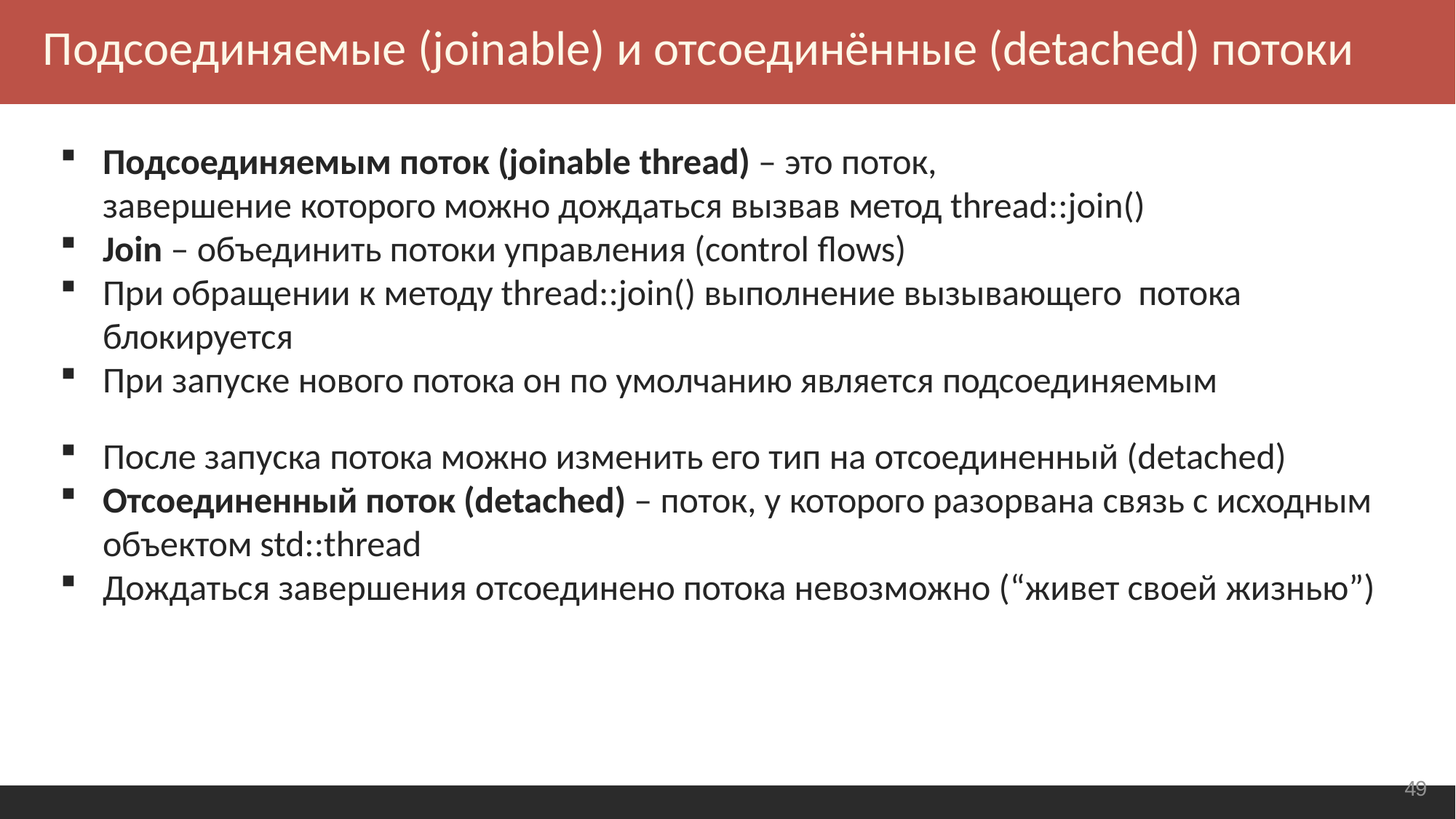

Подсоединяемые (joinable) и отсоединённые (detached) потоки
Подсоединяемым поток (joinable thread) – это поток,
завершение которого можно дождаться вызвав метод thread::join()
Join – объединить потоки управления (control flows)
При обращении к методу thread::join() выполнение вызывающего  потока блокируется
При запуске нового потока он по умолчанию является подсоединяемым

После запуска потока можно изменить его тип на отсоединенный (detached)
Отсоединенный поток (detached) – поток, у которого разорвана связь с исходным  объектом std::thread
Дождаться завершения отсоединено потока невозможно (“живет своей жизнью”)
49